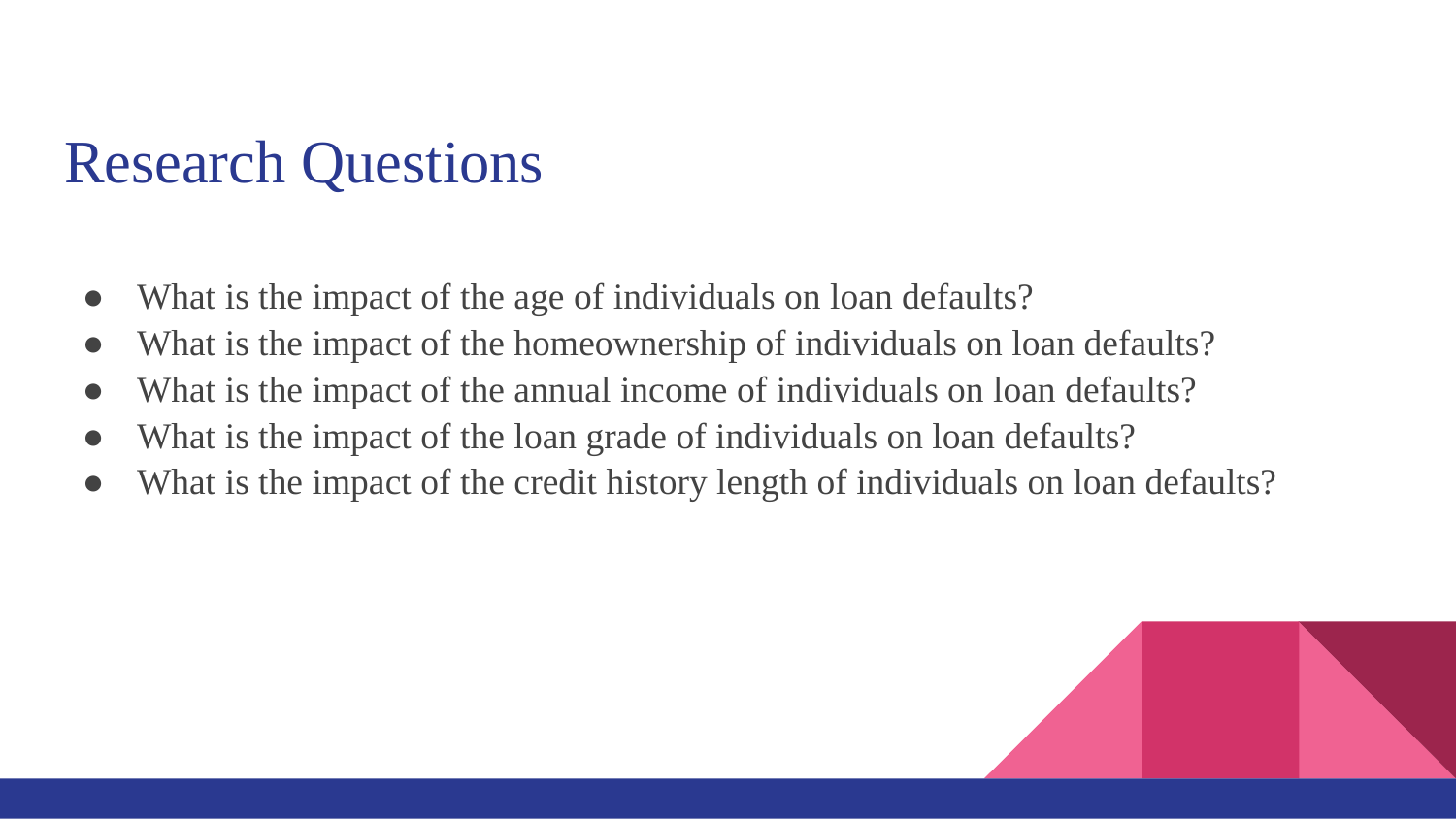

# Research Questions
What is the impact of the age of individuals on loan defaults?
What is the impact of the homeownership of individuals on loan defaults?
What is the impact of the annual income of individuals on loan defaults?
What is the impact of the loan grade of individuals on loan defaults?
What is the impact of the credit history length of individuals on loan defaults?